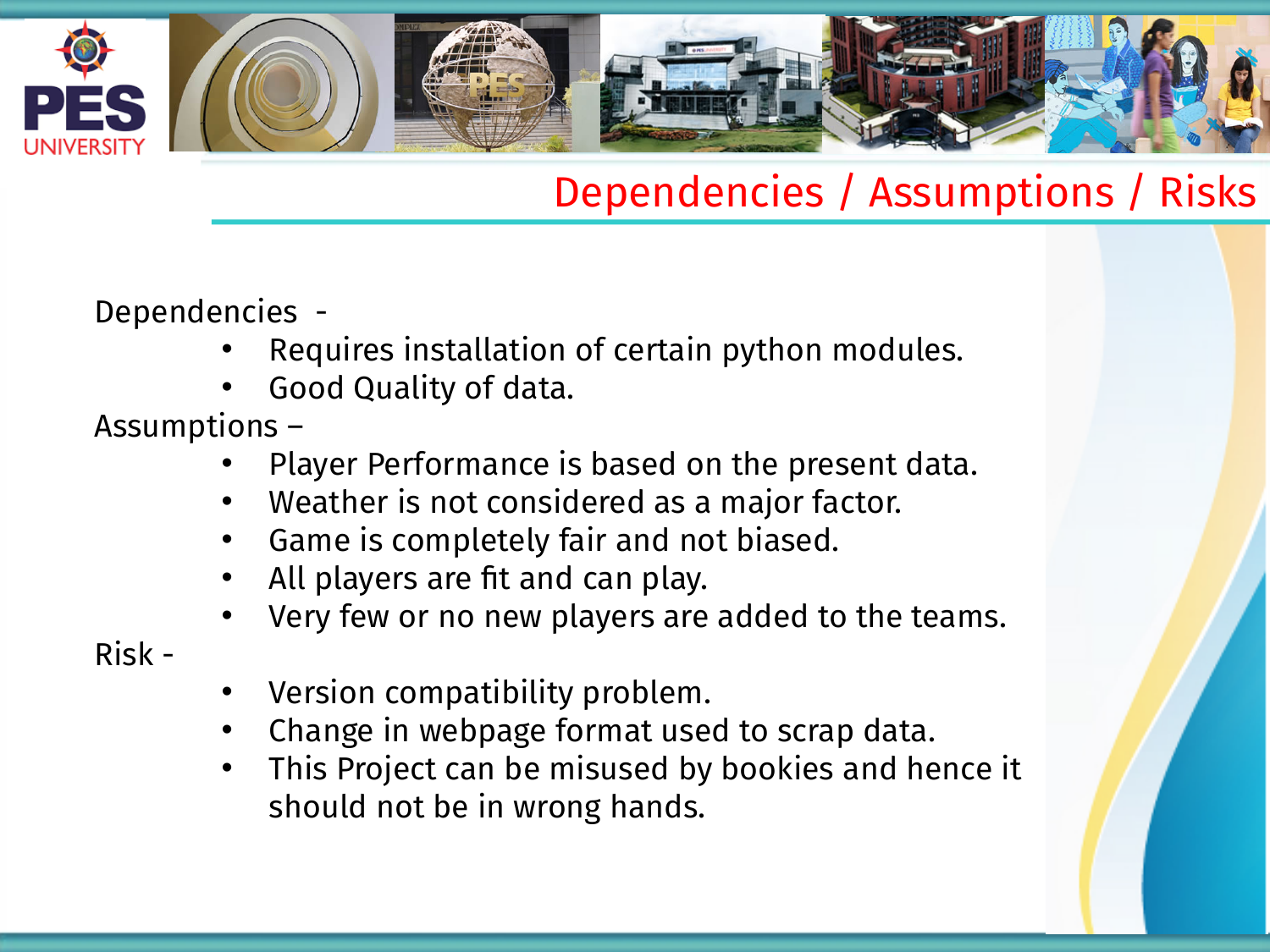

Dependencies / Assumptions / Risks

Dependencies  -
Requires installation of certain python modules.
Good Quality of data.
Assumptions –
Player Performance is based on the present data.
Weather is not considered as a major factor.
Game is completely fair and not biased.
All players are fit and can play.
Very few or no new players are added to the teams.
Risk -
Version compatibility problem.
Change in webpage format used to scrap data.
This Project can be misused by bookies and hence it should not be in wrong hands.